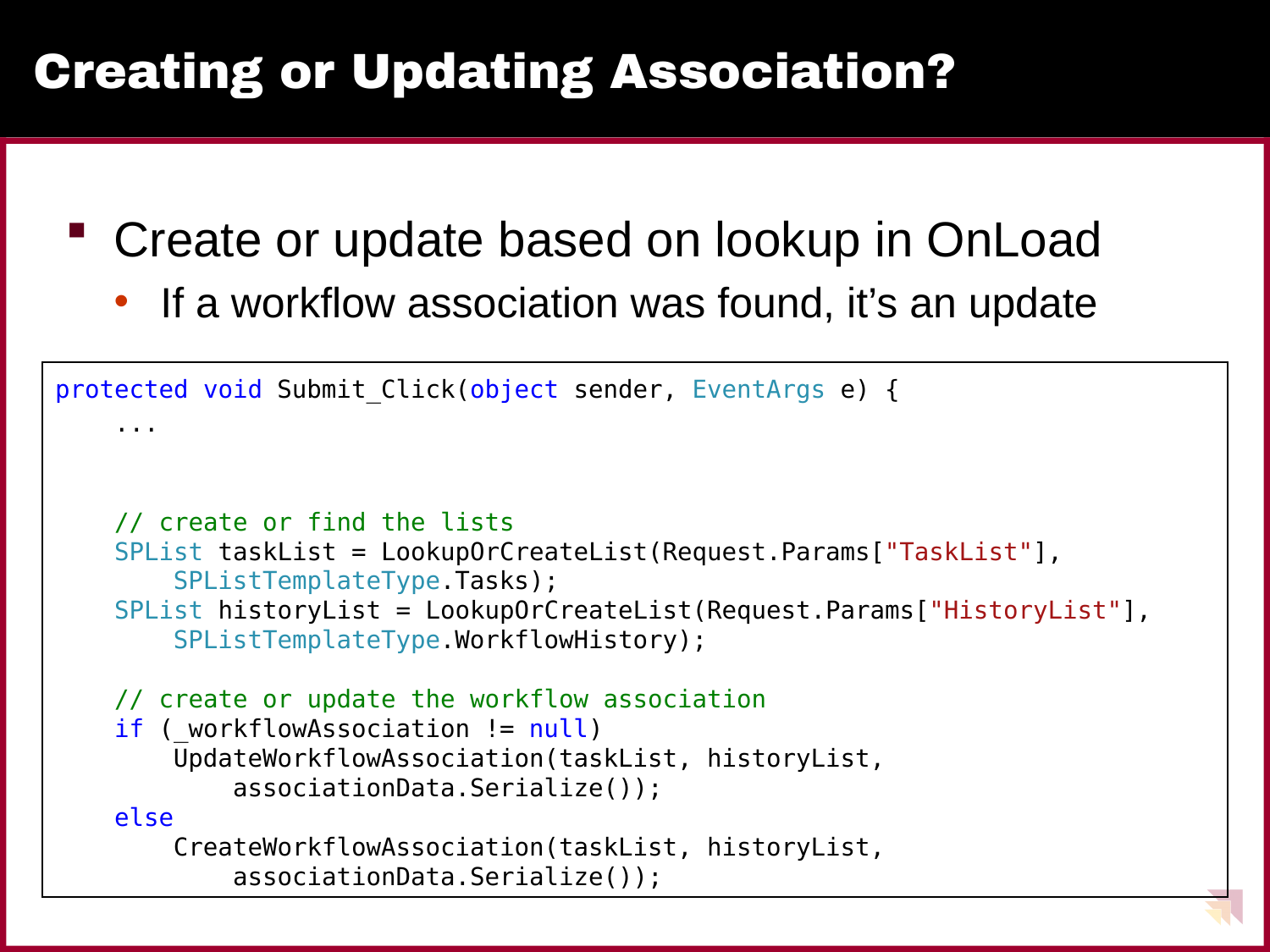

# Creating or Updating Association?
Create or update based on lookup in OnLoad
If a workflow association was found, it’s an update
protected void Submit_Click(object sender, EventArgs e) {
    ...

    // create or find the lists
    SPList taskList = LookupOrCreateList(Request.Params["TaskList"],
        SPListTemplateType.Tasks);
    SPList historyList = LookupOrCreateList(Request.Params["HistoryList"],
        SPListTemplateType.WorkflowHistory);

    // create or update the workflow association
    if (_workflowAssociation != null)
        UpdateWorkflowAssociation(taskList, historyList,
            associationData.Serialize());
    else
        CreateWorkflowAssociation(taskList, historyList,
            associationData.Serialize());